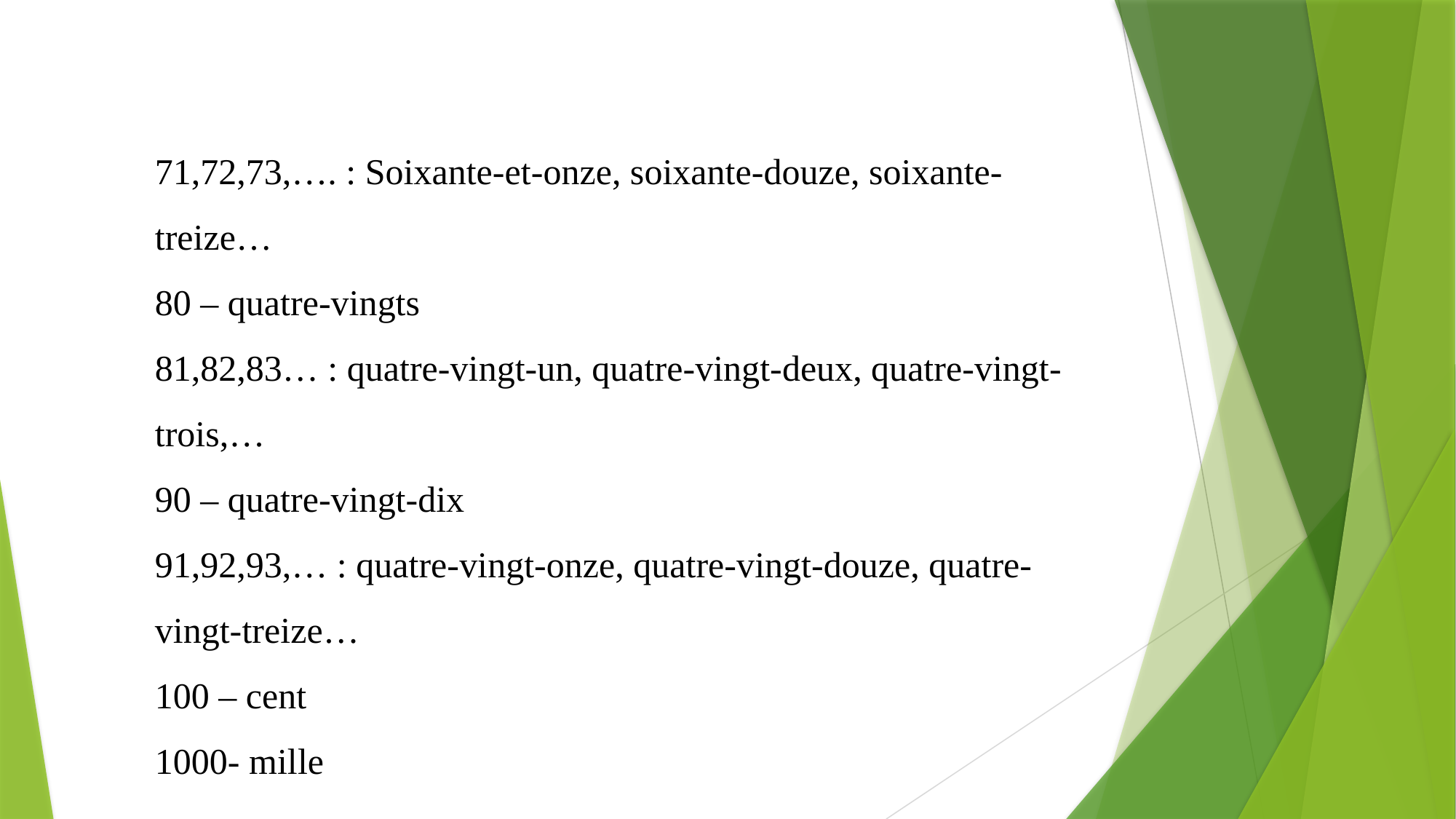

71,72,73,…. : Soixante-et-onze, soixante-douze, soixante-treize…
80 – quatre-vingts
81,82,83… : quatre-vingt-un, quatre-vingt-deux, quatre-vingt-trois,…
90 – quatre-vingt-dix
91,92,93,… : quatre-vingt-onze, quatre-vingt-douze, quatre-vingt-treize…
100 – cent
1000- mille
1000000 -  un million
2543 – deux mille cinq cent quarante-trois
1096 – mille quatre-vingt-seize
55000 – cinquante-cinq milles